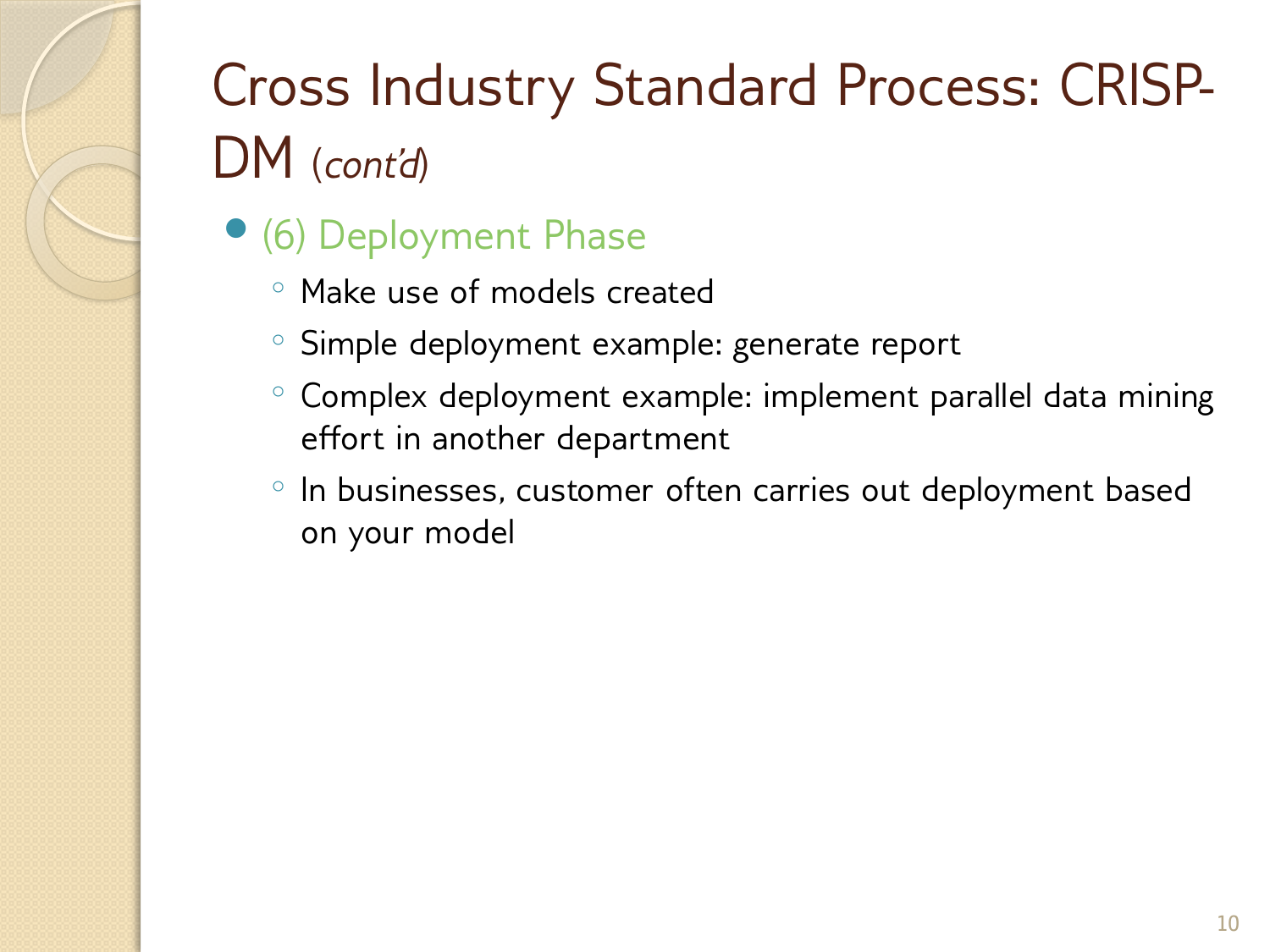

# Cross Industry Standard Process: CRISP-DM (cont’d)
(6) Deployment Phase
Make use of models created
Simple deployment example: generate report
Complex deployment example: implement parallel data mining effort in another department
In businesses, customer often carries out deployment based on your model

10